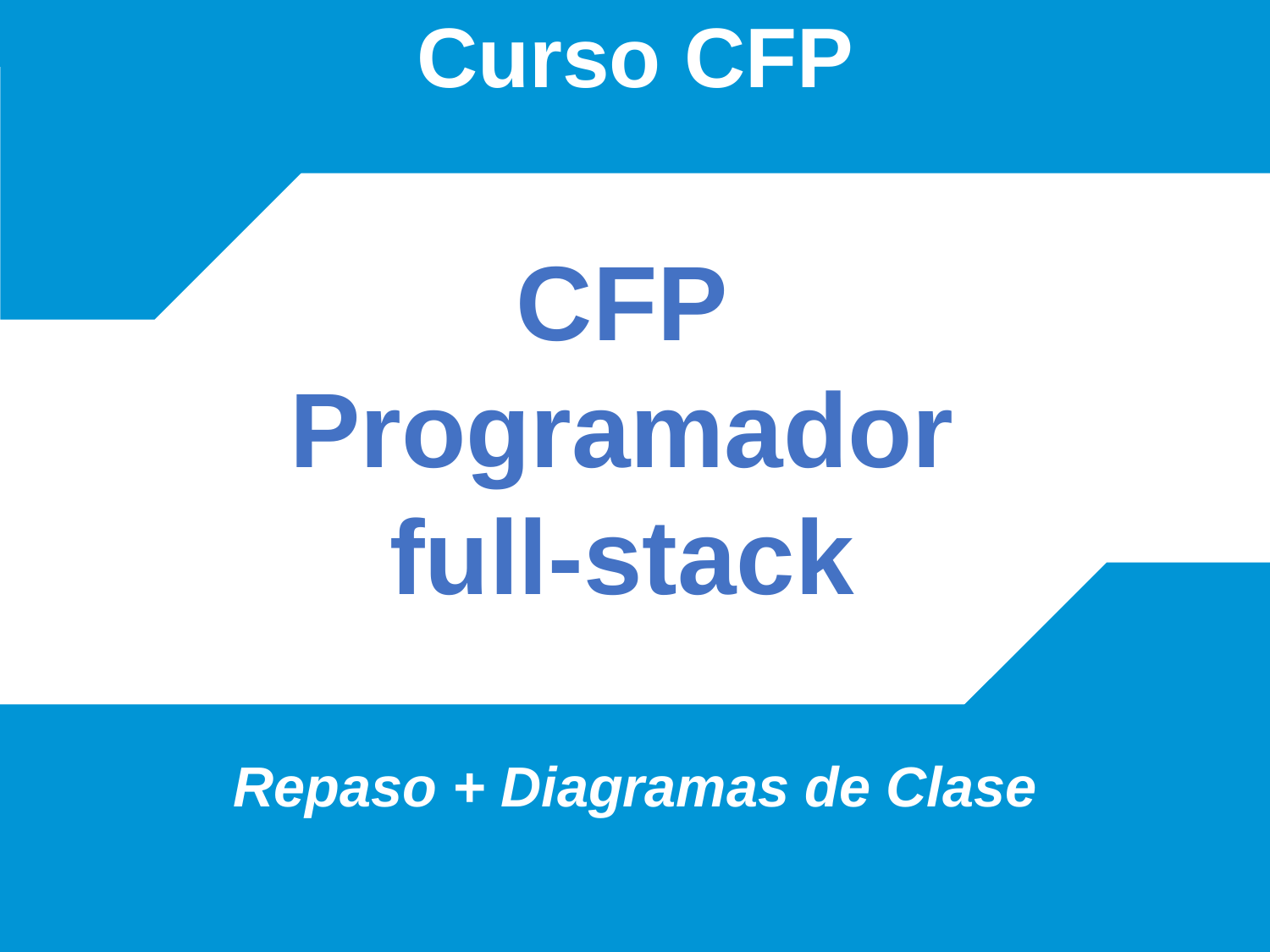

# Curso CFP
Repaso + Diagramas de Clase